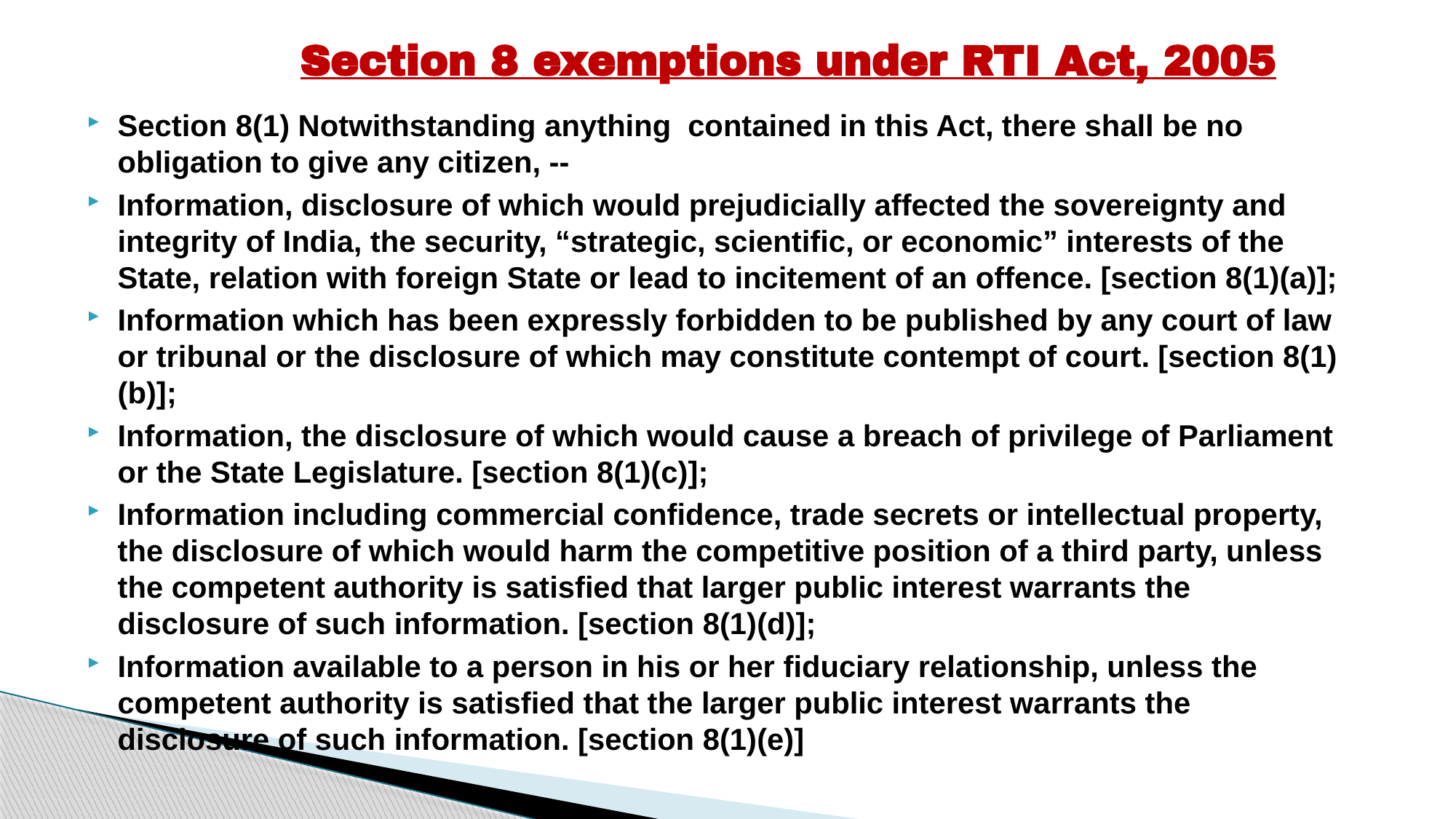

# Section 8 exemptions under RTI Act, 2005

Section 8(1) Notwithstanding anything  contained in this Act, there shall be no obligation to give any citizen, --
Information, disclosure of which would prejudicially affected the sovereignty and integrity of India, the security, “strategic, scientific, or economic” interests of the State, relation with foreign State or lead to incitement of an offence. [section 8(1)(a)];
Information which has been expressly forbidden to be published by any court of law or tribunal or the disclosure of which may constitute contempt of court. [section 8(1)(b)];
Information, the disclosure of which would cause a breach of privilege of Parliament or the State Legislature. [section 8(1)(c)];
Information including commercial confidence, trade secrets or intellectual property, the disclosure of which would harm the competitive position of a third party, unless the competent authority is satisfied that larger public interest warrants the disclosure of such information. [section 8(1)(d)];
Information available to a person in his or her fiduciary relationship, unless the competent authority is satisfied that the larger public interest warrants the disclosure of such information. [section 8(1)(e)]